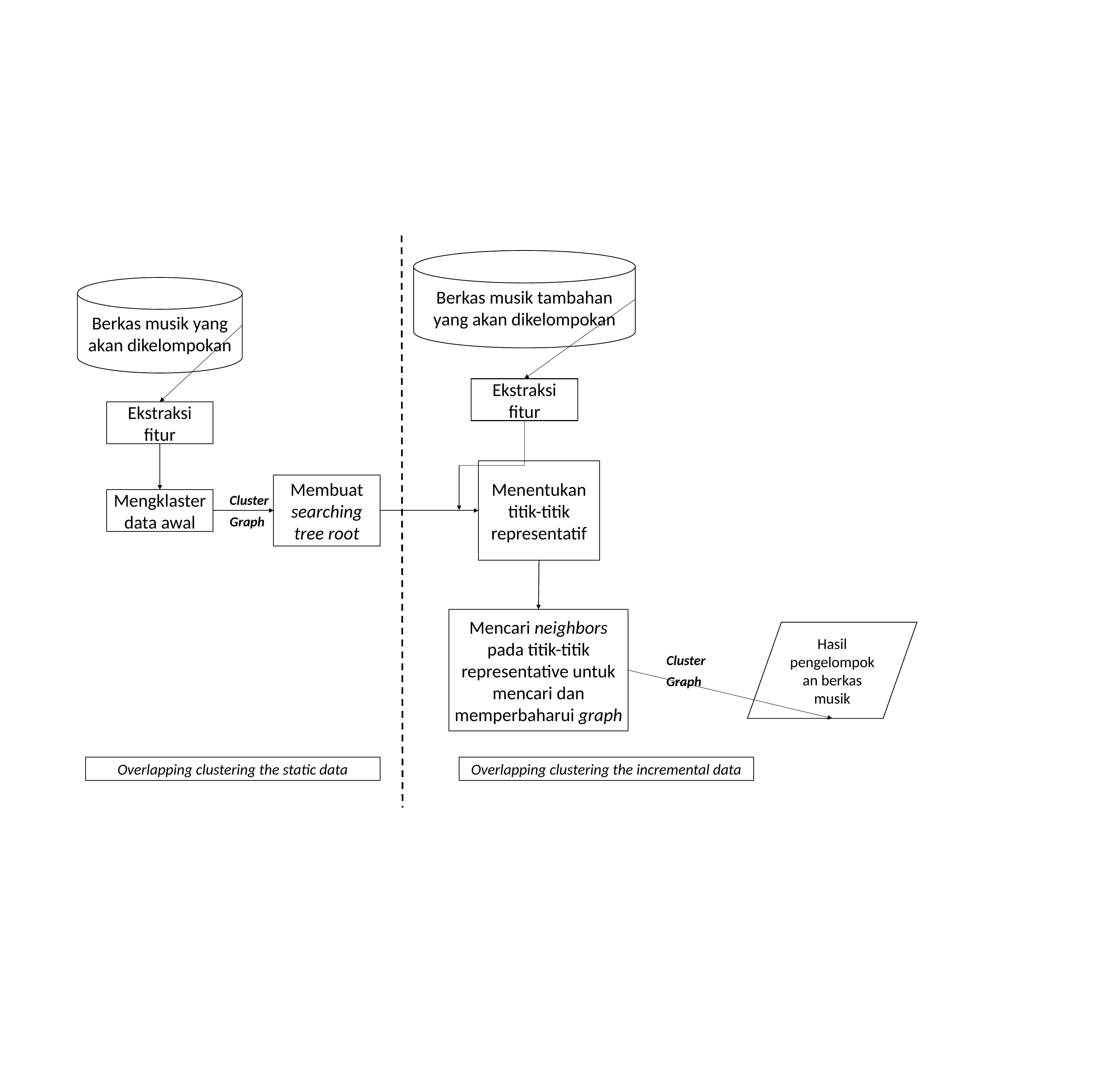

Berkas musik tambahan yang akan dikelompokan
Berkas musik yang akan dikelompokan
Ekstraksi fitur
Ekstraksi fitur
Menentukan titik-titik representatif
Membuat searching tree root
Cluster
Mengklaster data awal
Graph
Mencari neighbors pada titik-titik representative untuk mencari dan memperbaharui graph
Hasil pengelompokan berkas musik
Cluster
Graph
Overlapping clustering the static data
Overlapping clustering the incremental data